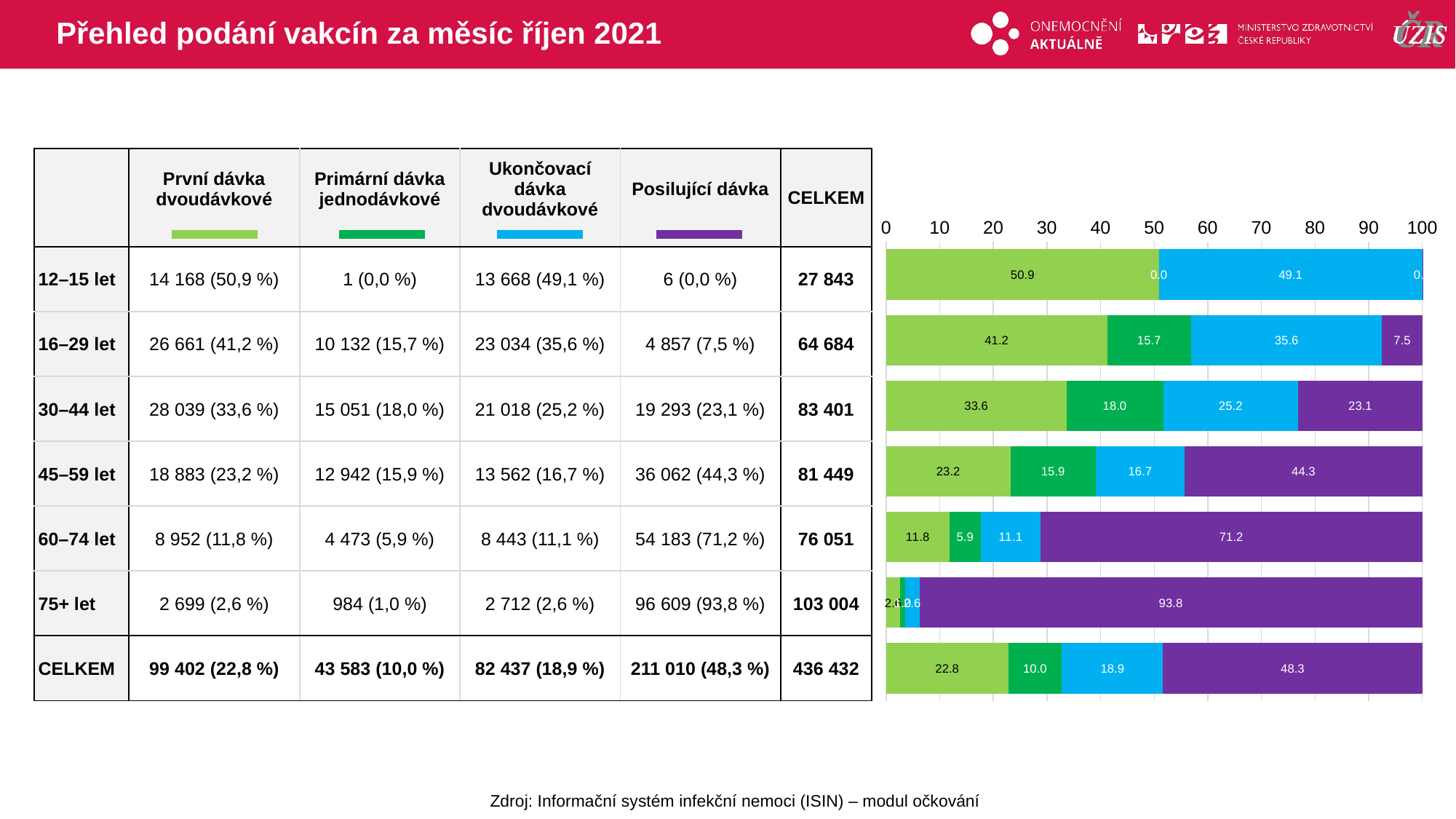

# Přehled podání vakcín za měsíc říjen 2021
|  | První dávka dvoudávkové | Primární dávka jednodávkové | Ukončovací dávka dvoudávkové | Posilující dávka | CELKEM |
| --- | --- | --- | --- | --- | --- |
| 12–15 let | 14 168 (50,9 %) | 1 (0,0 %) | 13 668 (49,1 %) | 6 (0,0 %) | 27 843 |
| 16–29 let | 26 661 (41,2 %) | 10 132 (15,7 %) | 23 034 (35,6 %) | 4 857 (7,5 %) | 64 684 |
| 30–44 let | 28 039 (33,6 %) | 15 051 (18,0 %) | 21 018 (25,2 %) | 19 293 (23,1 %) | 83 401 |
| 45–59 let | 18 883 (23,2 %) | 12 942 (15,9 %) | 13 562 (16,7 %) | 36 062 (44,3 %) | 81 449 |
| 60–74 let | 8 952 (11,8 %) | 4 473 (5,9 %) | 8 443 (11,1 %) | 54 183 (71,2 %) | 76 051 |
| 75+ let | 2 699 (2,6 %) | 984 (1,0 %) | 2 712 (2,6 %) | 96 609 (93,8 %) | 103 004 |
| CELKEM | 99 402 (22,8 %) | 43 583 (10,0 %) | 82 437 (18,9 %) | 211 010 (48,3 %) | 436 432 |

### Chart

| Category | První dávka dvoudávkové | Primární dávka jednodávkové | Ukončovací dávka dvoudávkové | Posilující dávka |
|---|---|---|---|---|
| 12–15 | 50.8853213 | 0.00359157 | 49.0895378 | 0.0215494 |
| 16–29 | 41.2173026 | 15.6638427 | 35.6100427 | 7.50881207 |
| 30–44 | 33.619501 | 18.0465462 | 25.2011367 | 23.1328162 |
| 45–59 | 23.1838328 | 15.8896978 | 16.6509104 | 44.2755589 |
| 60–74 | 11.7710484 | 5.88157947 | 11.1017607 | 71.2456115 |
| 75+ | 2.62028659 | 0.95530271 | 2.63290746 | 93.7915032 |
| CELKEM | 22.7760568 | 9.98620633 | 18.8888532 | 48.3488837 |
Zdroj: Informační systém infekční nemoci (ISIN) – modul očkování